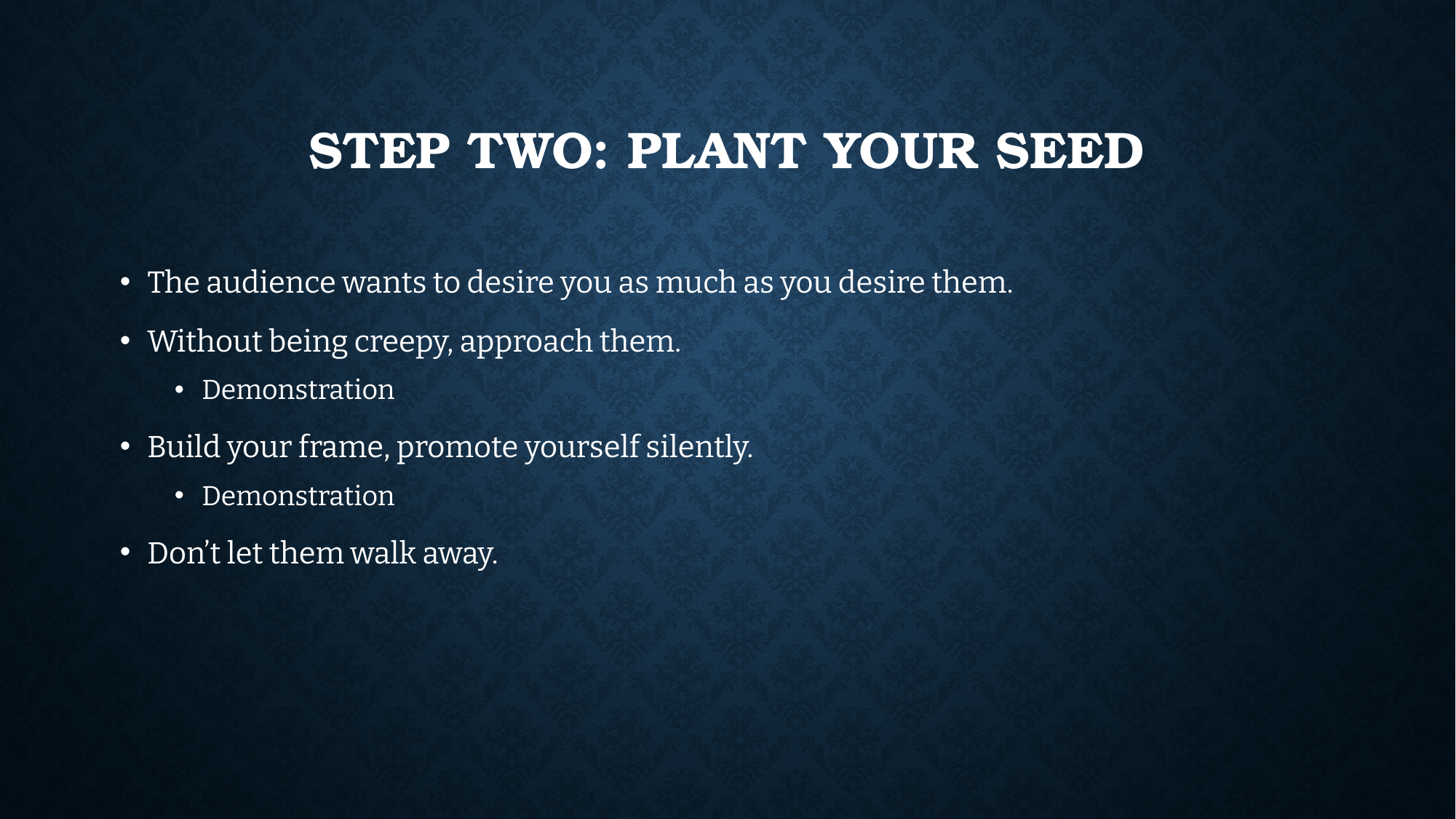

# Step Two: Plant your seed
The audience wants to desire you as much as you desire them.
Without being creepy, approach them.
Demonstration
Build your frame, promote yourself silently.
Demonstration
Don’t let them walk away.